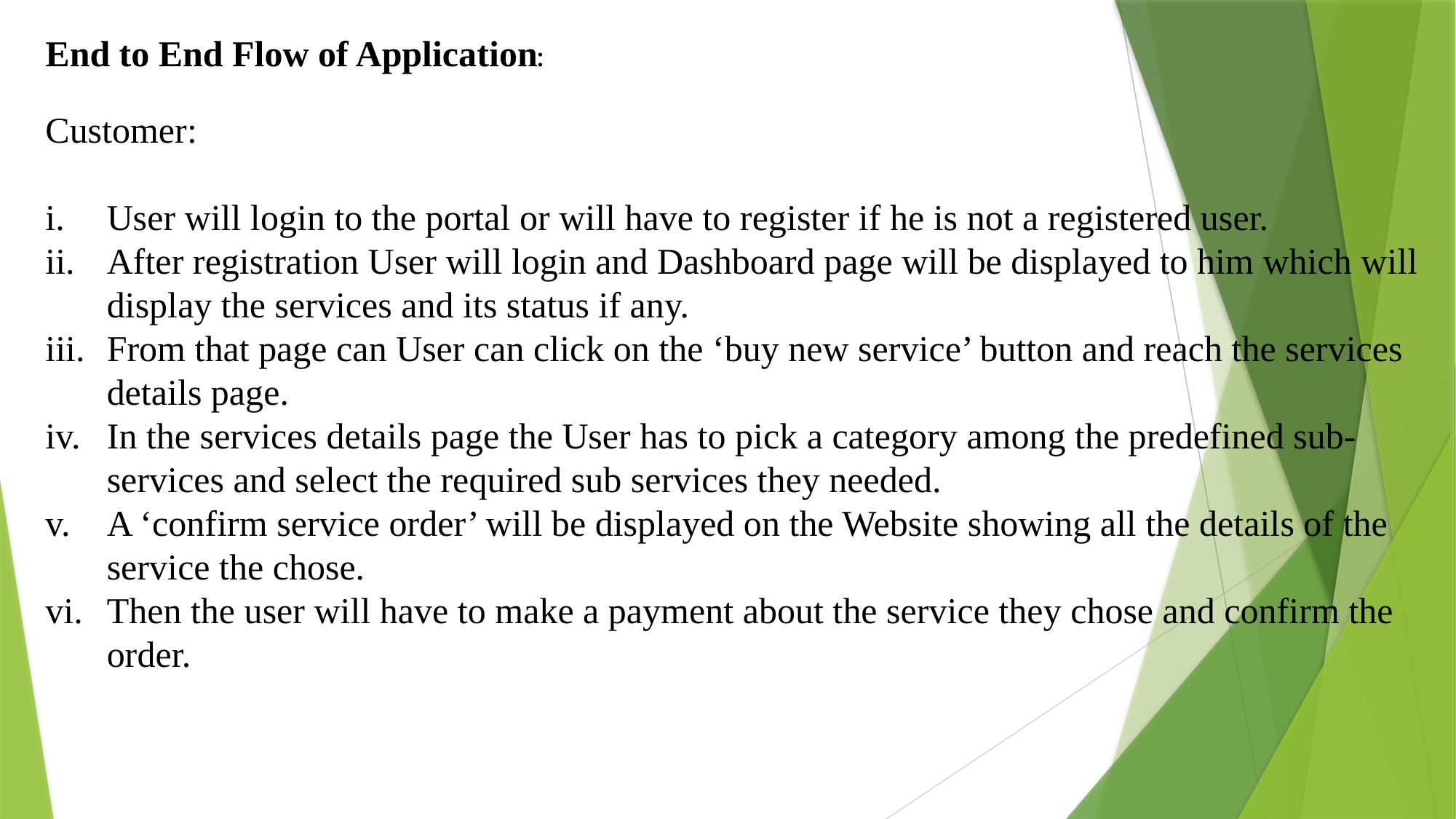

End to End Flow of Application:

Customer:

User will login to the portal or will have to register if he is not a registered user.
After registration User will login and Dashboard page will be displayed to him which will display the services and its status if any.
From that page can User can click on the ‘buy new service’ button and reach the services details page.
In the services details page the User has to pick a category among the predefined sub-services and select the required sub services they needed.
A ‘confirm service order’ will be displayed on the Website showing all the details of the service the chose.
Then the user will have to make a payment about the service they chose and confirm the order.